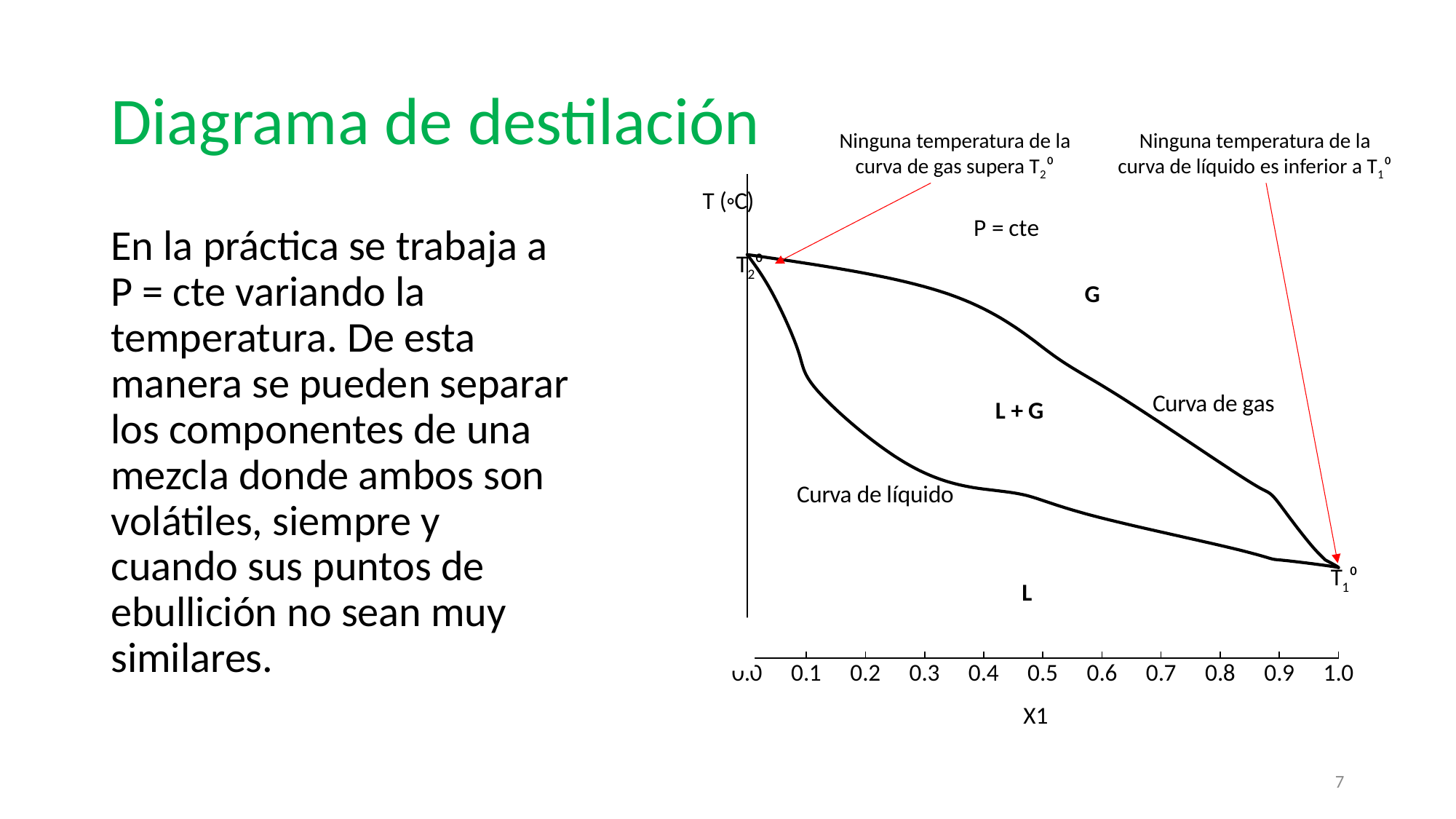

# Diagrama de destilación
Ninguna temperatura de la curva de gas supera T2⁰
Ninguna temperatura de la curva de líquido es inferior a T1⁰

### Chart

| Category |  |  |
|---|---|---|
En la práctica se trabaja a P = cte variando la temperatura. De esta manera se pueden separar los componentes de una mezcla donde ambos son volátiles, siempre y cuando sus puntos de ebullición no sean muy similares.
7